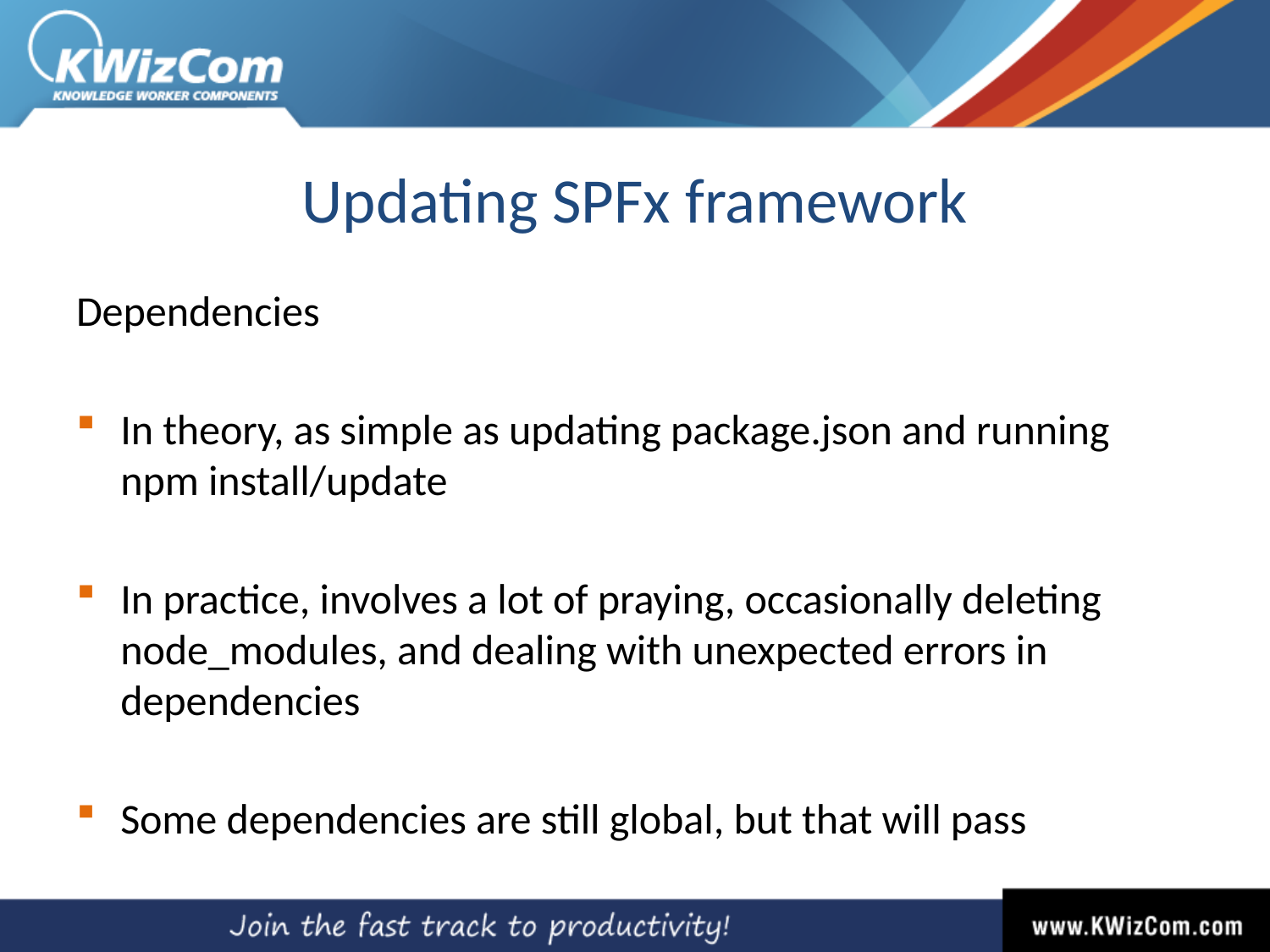

# Updating SPFx framework
Dependencies

In theory, as simple as updating package.json and running npm install/update

In practice, involves a lot of praying, occasionally deleting node_modules, and dealing with unexpected errors in dependencies

Some dependencies are still global, but that will pass